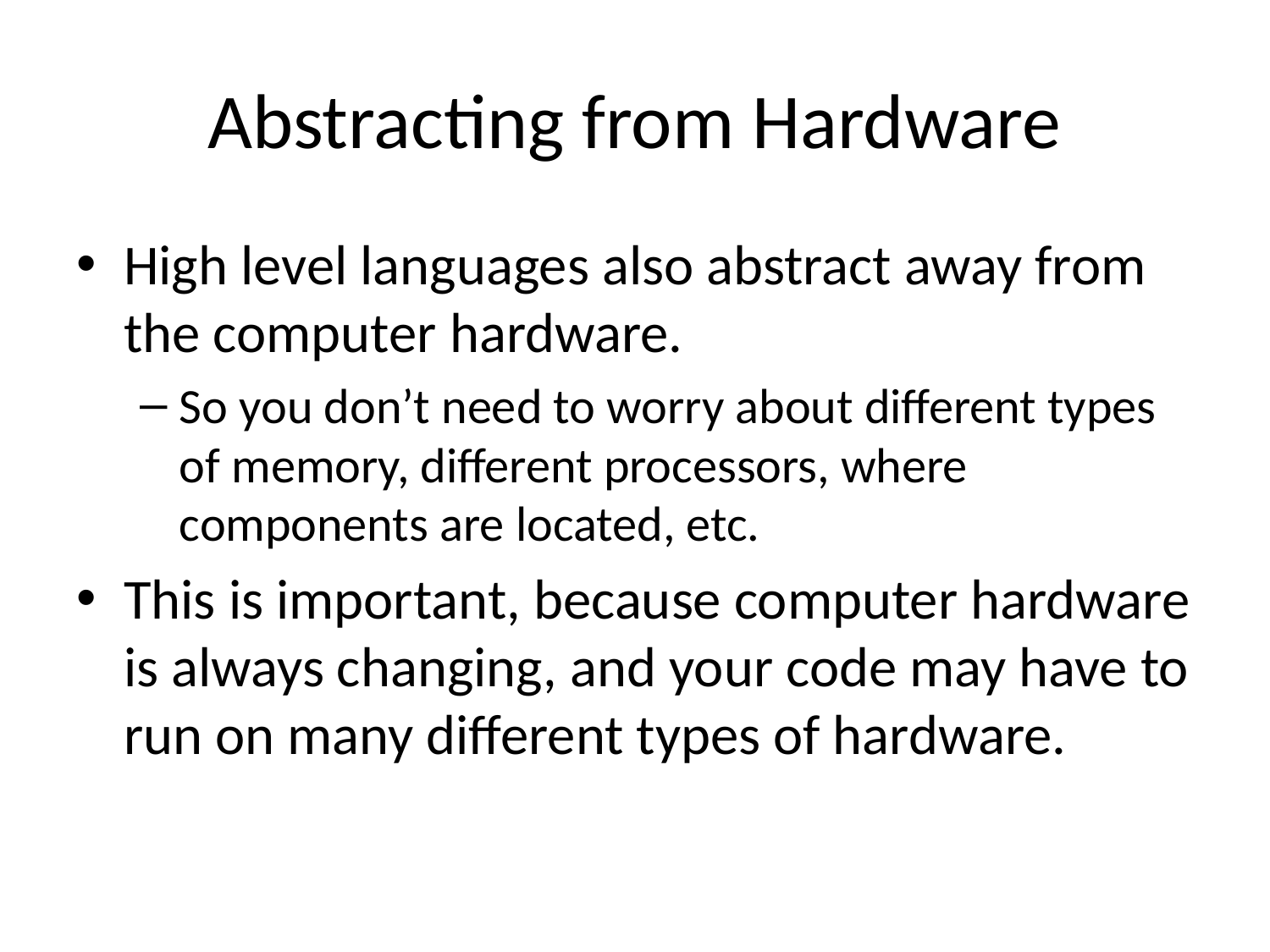

# Abstracting from Hardware
High level languages also abstract away from the computer hardware.
So you don’t need to worry about different types of memory, different processors, where components are located, etc.
This is important, because computer hardware is always changing, and your code may have to run on many different types of hardware.